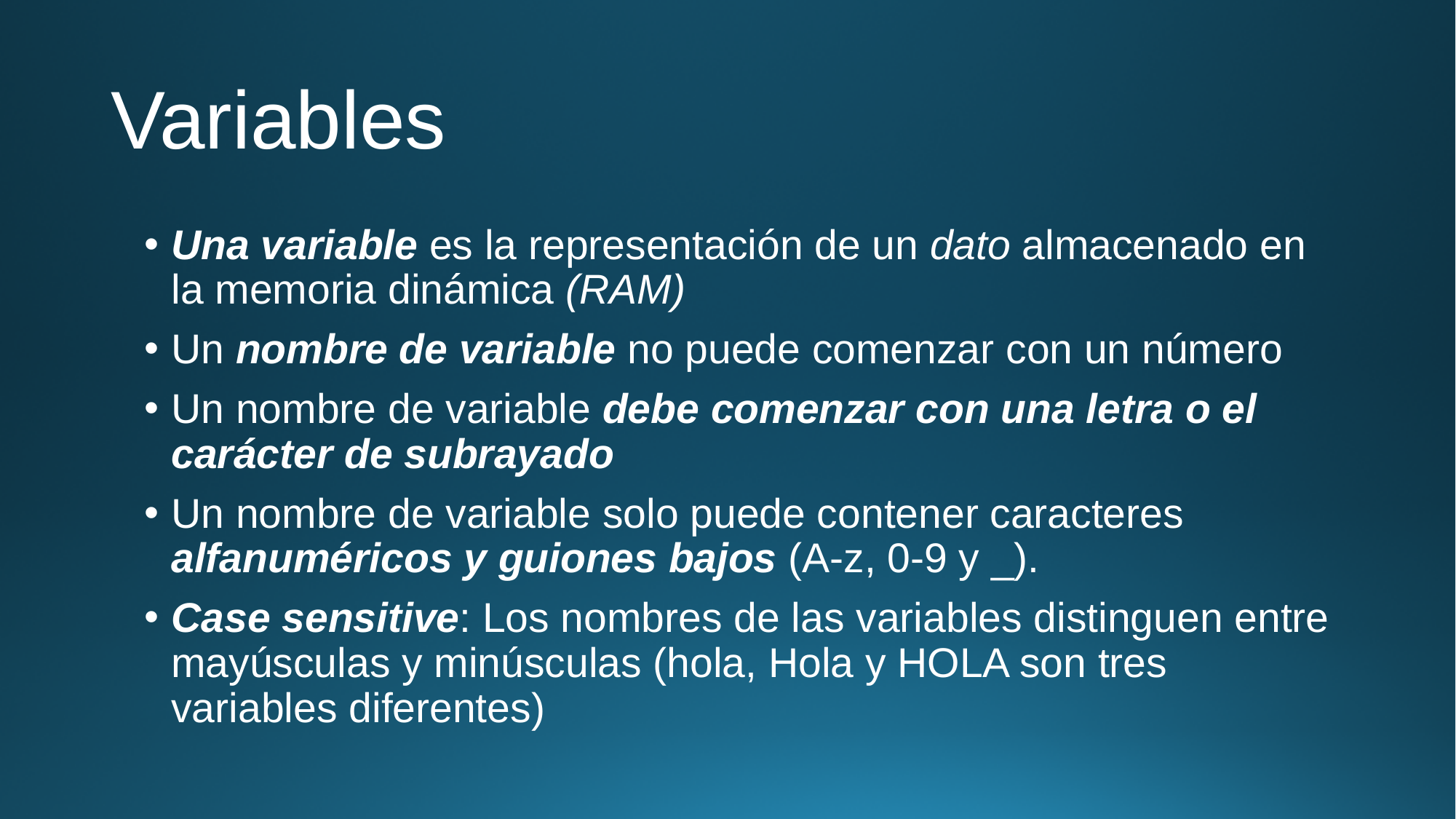

# Variables
Una variable es la representación de un dato almacenado en la memoria dinámica (RAM)
Un nombre de variable no puede comenzar con un número
Un nombre de variable debe comenzar con una letra o el carácter de subrayado
Un nombre de variable solo puede contener caracteres alfanuméricos y guiones bajos (A-z, 0-9 y _).
Case sensitive: Los nombres de las variables distinguen entre mayúsculas y minúsculas (hola, Hola y HOLA son tres variables diferentes)